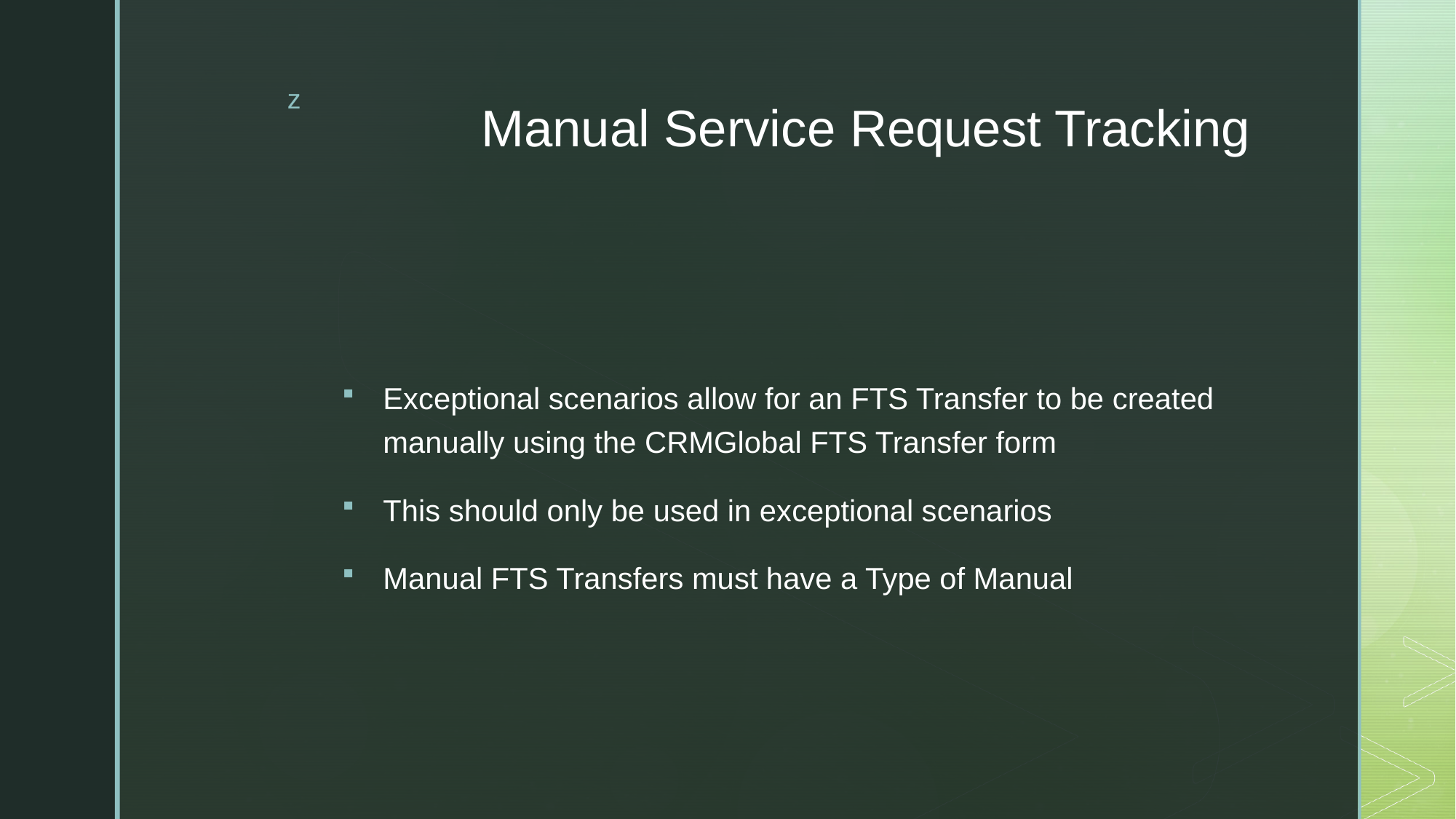

# Manual Service Request Tracking
Exceptional scenarios allow for an FTS Transfer to be created manually using the CRMGlobal FTS Transfer form
This should only be used in exceptional scenarios
Manual FTS Transfers must have a Type of Manual